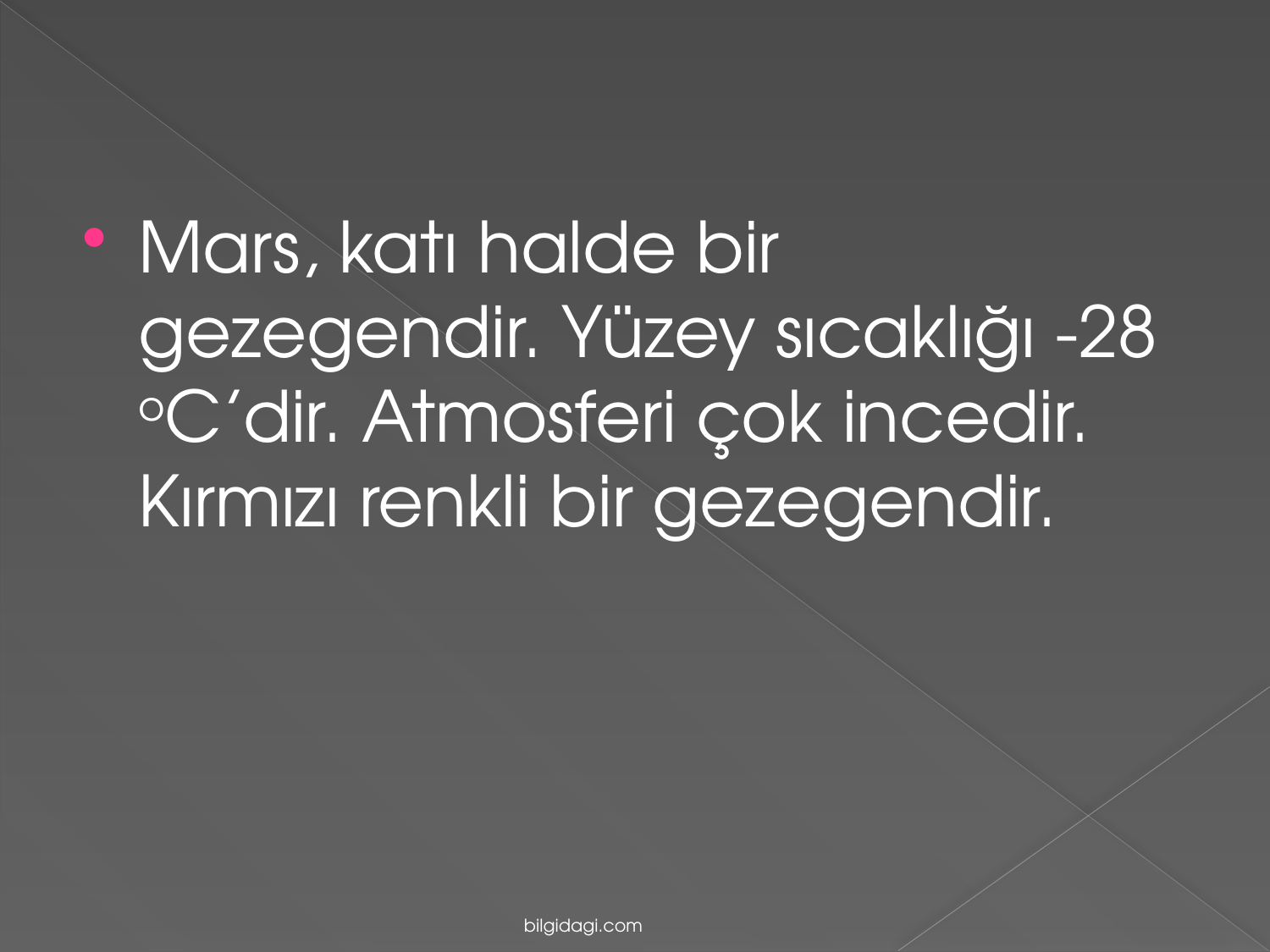

Mars, katı halde bir gezegendir. Yüzey sıcaklığı -28 oC’dir. Atmosferi çok incedir. Kırmızı renkli bir gezegendir.
bilgidagi.com